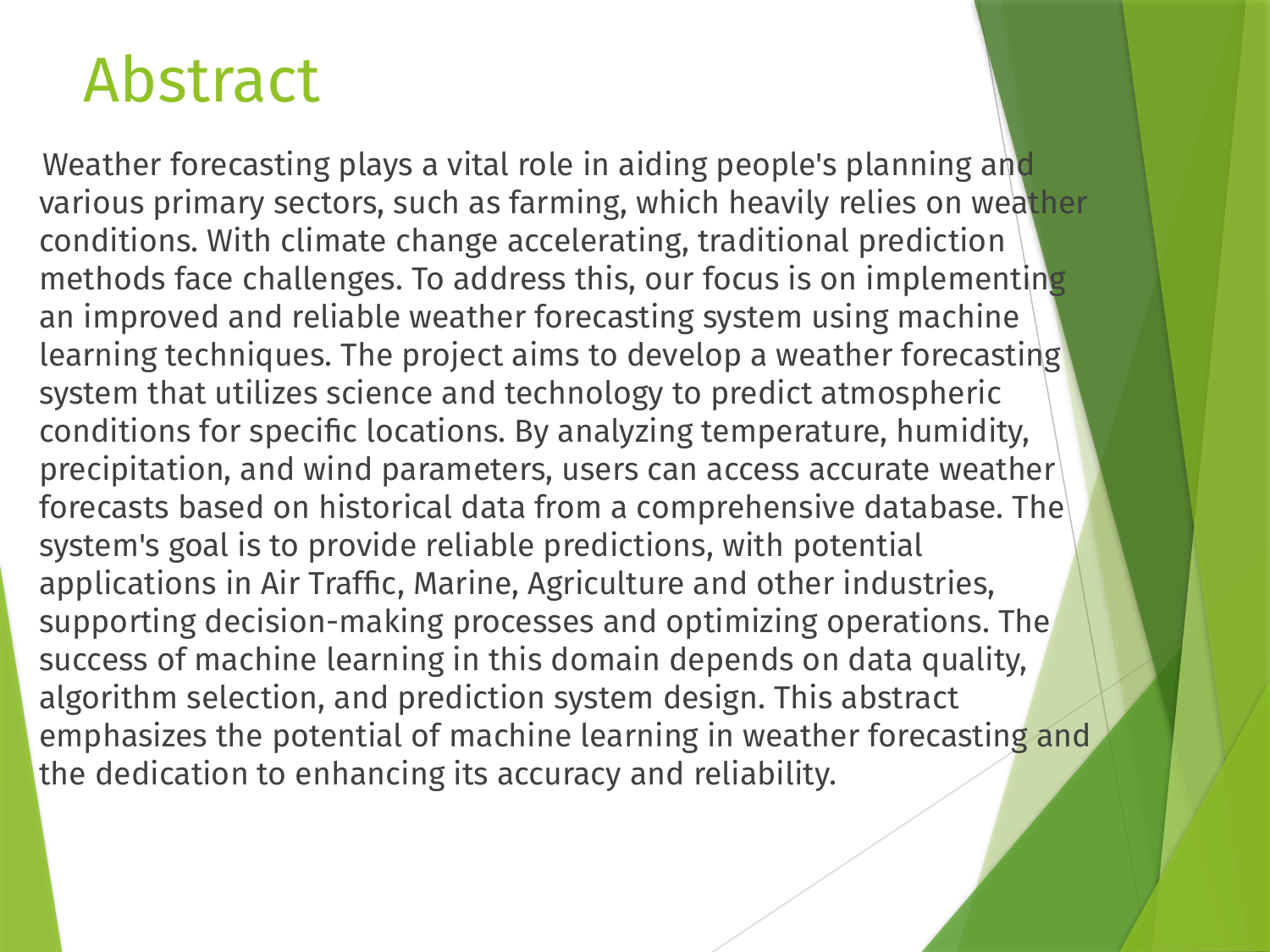

# Abstract
      Weather forecasting plays a vital role in aiding people's planning and various primary sectors, such as farming, which heavily relies on weather conditions. With climate change accelerating, traditional prediction methods face challenges. To address this, our focus is on implementing an improved and reliable weather forecasting system using machine learning techniques. The project aims to develop a weather forecasting system that utilizes science and technology to predict atmospheric conditions for specific locations. By analyzing temperature, humidity, precipitation, and wind parameters, users can access accurate weather forecasts based on historical data from a comprehensive database. The system's goal is to provide reliable predictions, with potential applications in Air Traffic, Marine, Agriculture and other industries, supporting decision-making processes and optimizing operations. The success of machine learning in this domain depends on data quality, algorithm selection, and prediction system design. This abstract emphasizes the potential of machine learning in weather forecasting and the dedication to enhancing its accuracy and reliability.